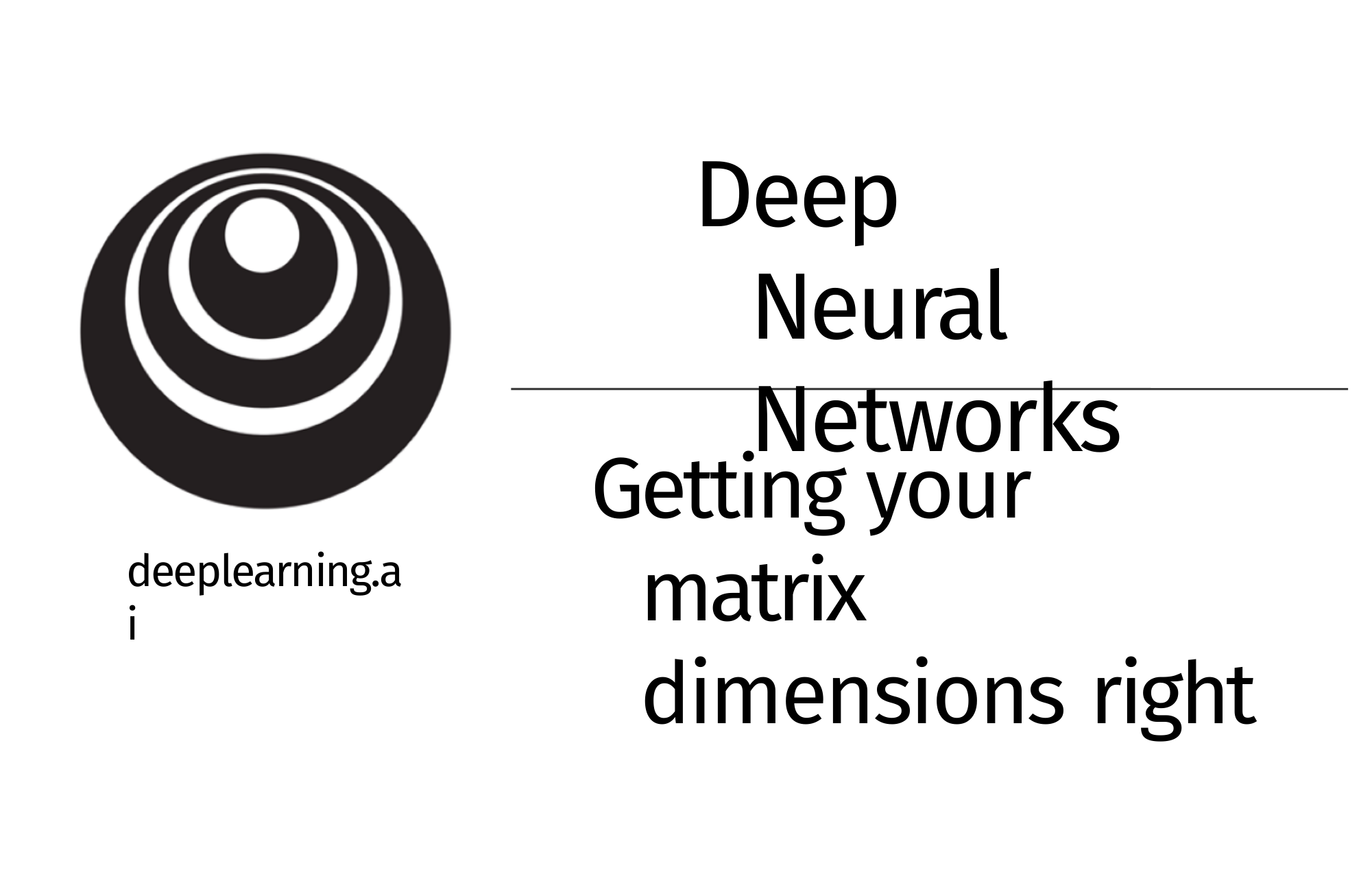

# Deep Neural  Networks

Getting your matrix  dimensions right
deeplearning.ai